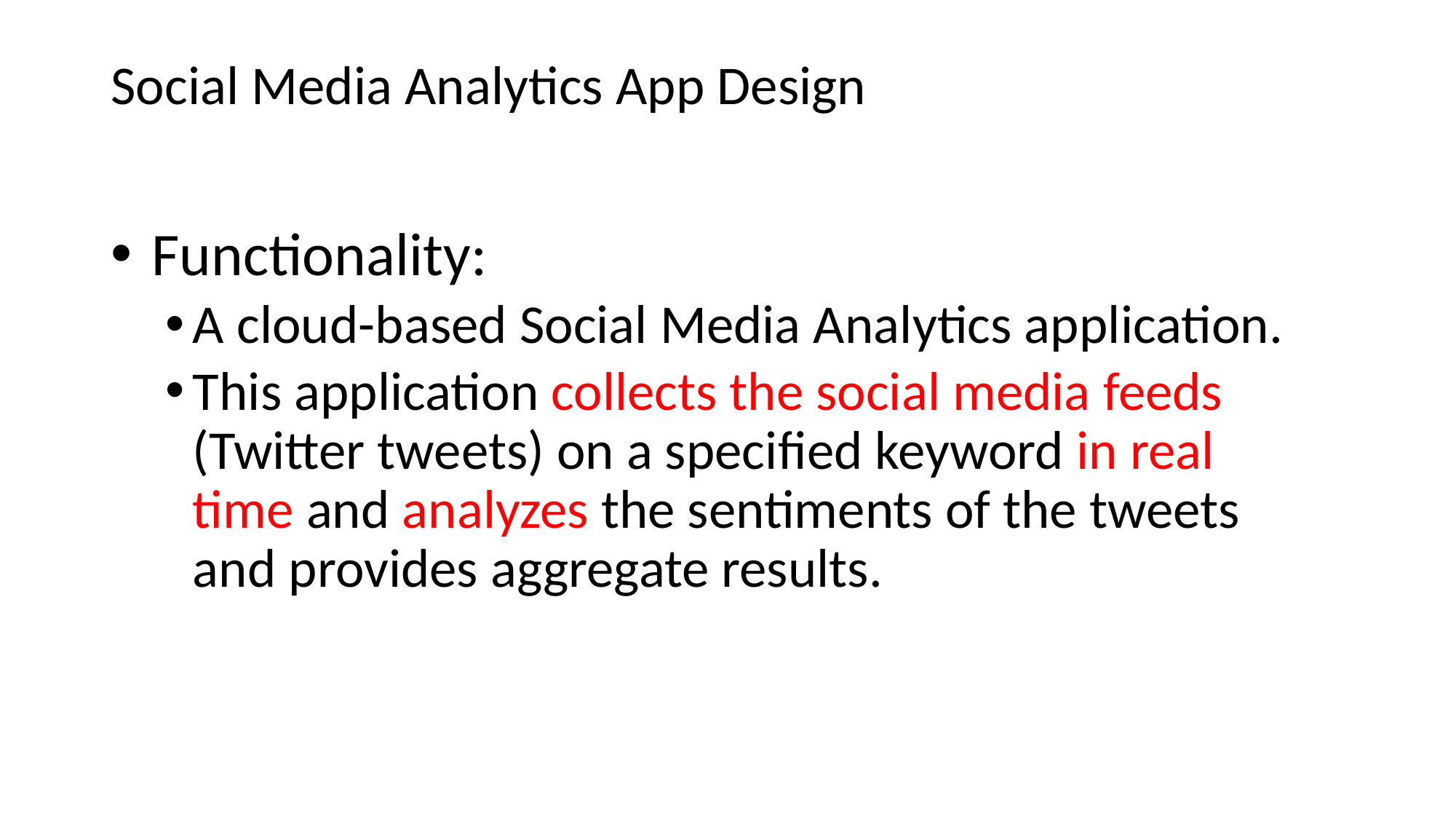

# Social Media Analytics App Design
 Functionality:
A cloud-based Social Media Analytics application.
This application collects the social media feeds (Twitter tweets) on a speciﬁed keyword in real time and analyzes the sentiments of the tweets and provides aggregate results.